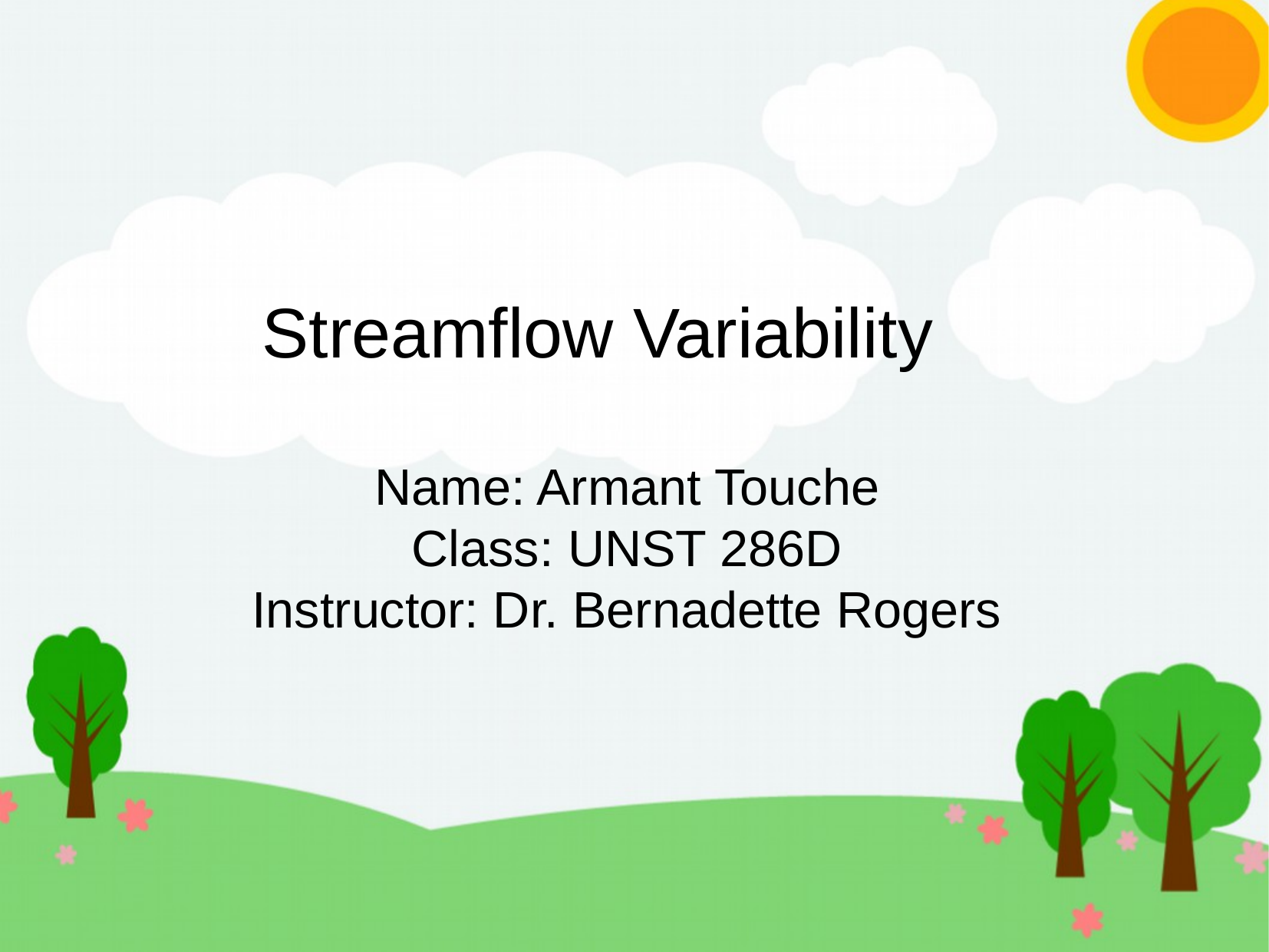

Streamflow Variability
Name: Armant Touche
Class: UNST 286D
Instructor: Dr. Bernadette Rogers